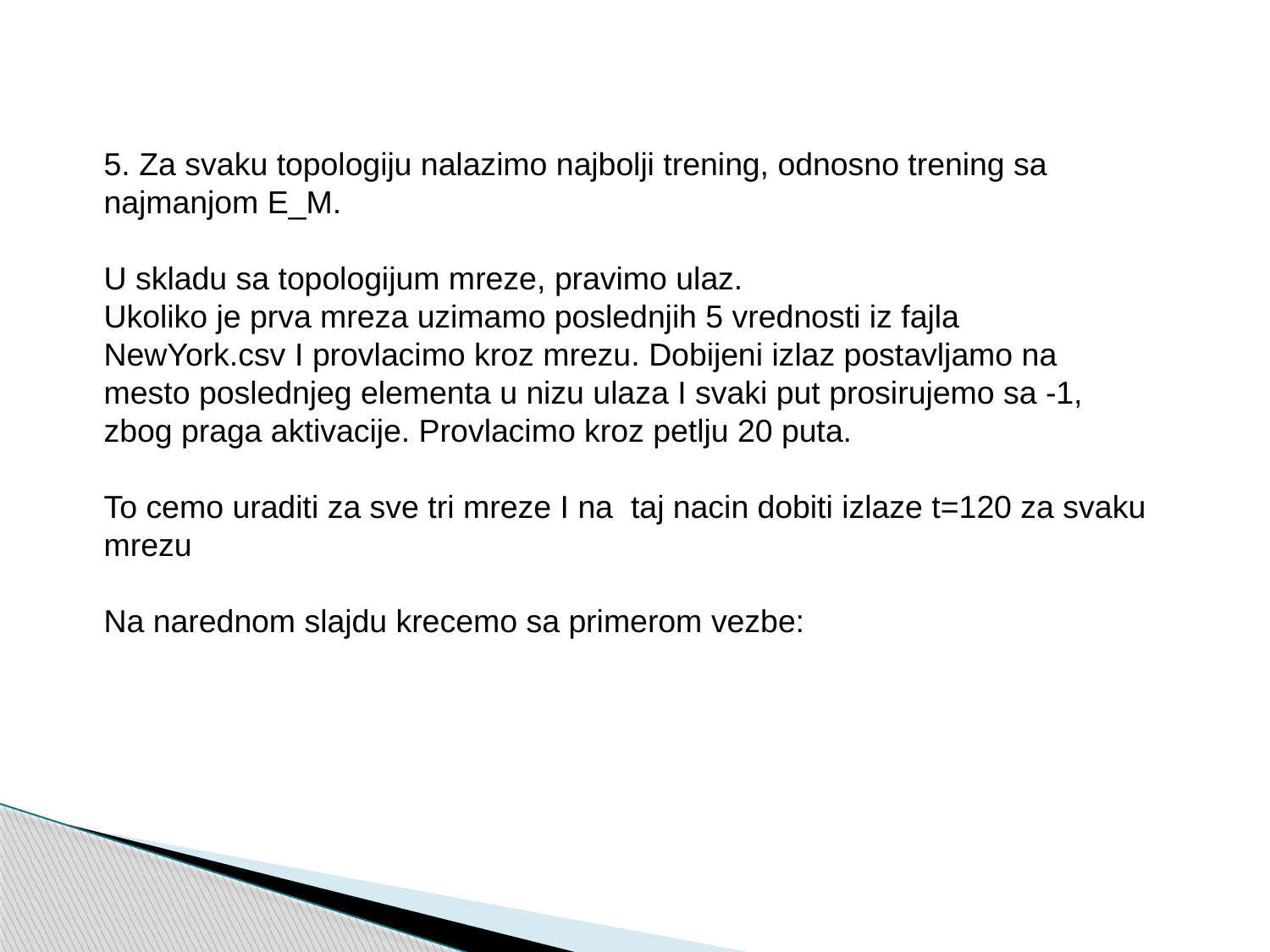

5. Za svaku topologiju nalazimo najbolji trening, odnosno trening sa najmanjom E_M.

U skladu sa topologijum mreze, pravimo ulaz.
Ukoliko je prva mreza uzimamo poslednjih 5 vrednosti iz fajla NewYork.csv I provlacimo kroz mrezu. Dobijeni izlaz postavljamo na mesto poslednjeg elementa u nizu ulaza I svaki put prosirujemo sa -1, zbog praga aktivacije. Provlacimo kroz petlju 20 puta.

To cemo uraditi za sve tri mreze I na  taj nacin dobiti izlaze t=120 za svaku mrezu

Na narednom slajdu krecemo sa primerom vezbe: